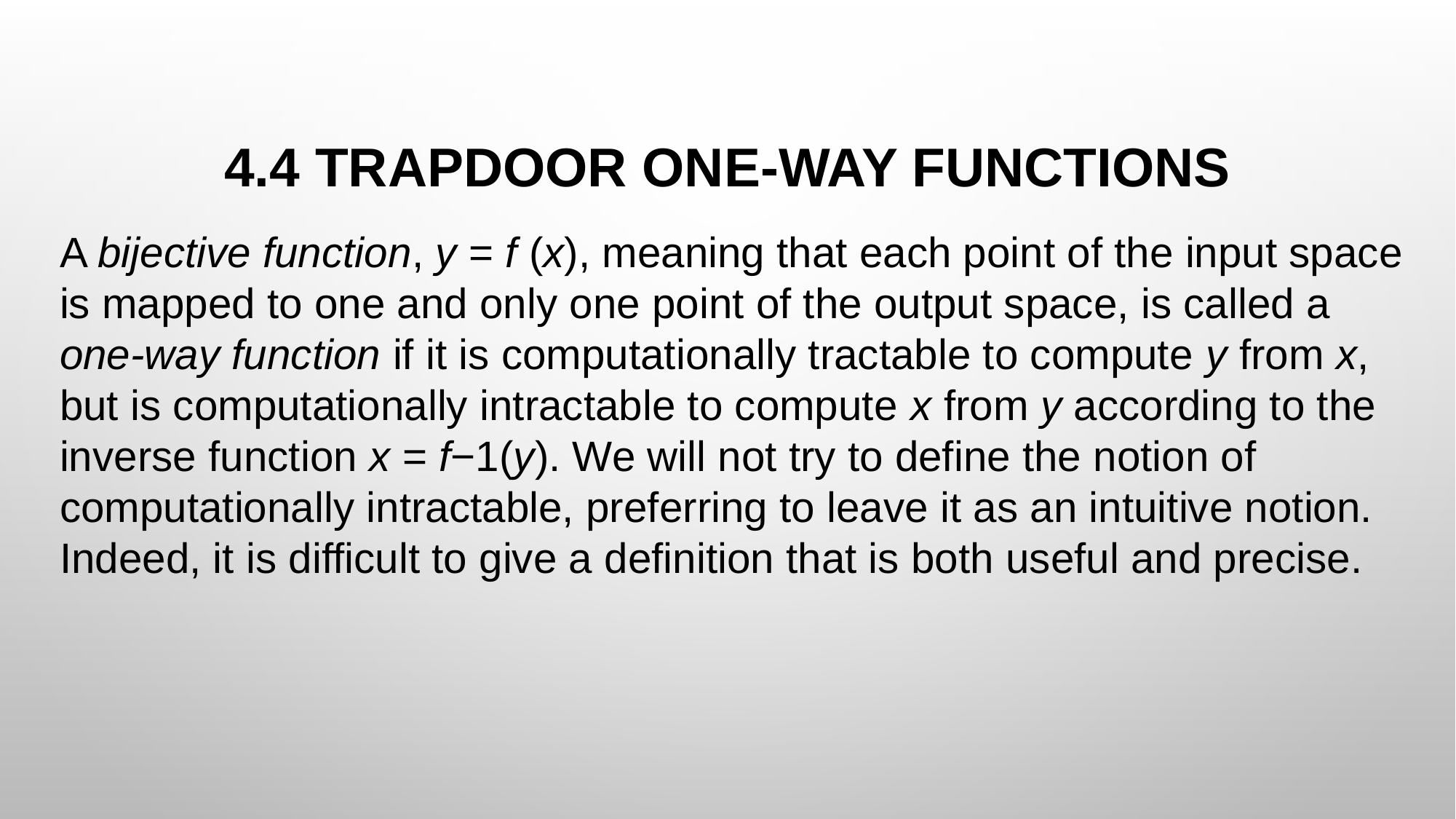

# 4.4 Trapdoor one-way functions
A bijective function, y = f (x), meaning that each point of the input space is mapped to one and only one point of the output space, is called a one-way function if it is computationally tractable to compute y from x, but is computationally intractable to compute x from y according to the inverse function x = f−1(y). We will not try to define the notion of computationally intractable, preferring to leave it as an intuitive notion. Indeed, it is difficult to give a definition that is both useful and precise.